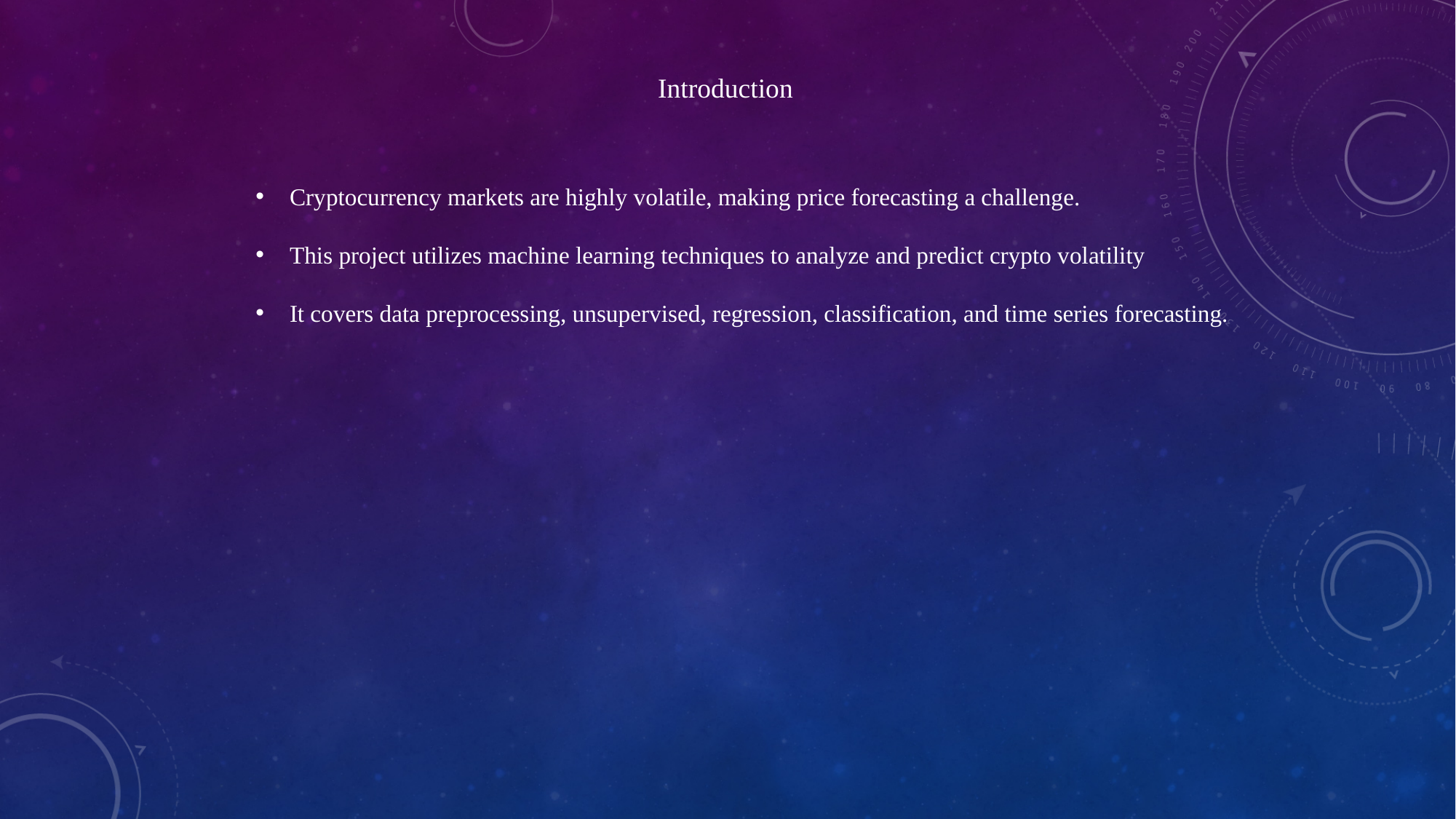

Introduction
Cryptocurrency markets are highly volatile, making price forecasting a challenge.

This project utilizes machine learning techniques to analyze and predict crypto volatility

It covers data preprocessing, unsupervised, regression, classification, and time series forecasting.